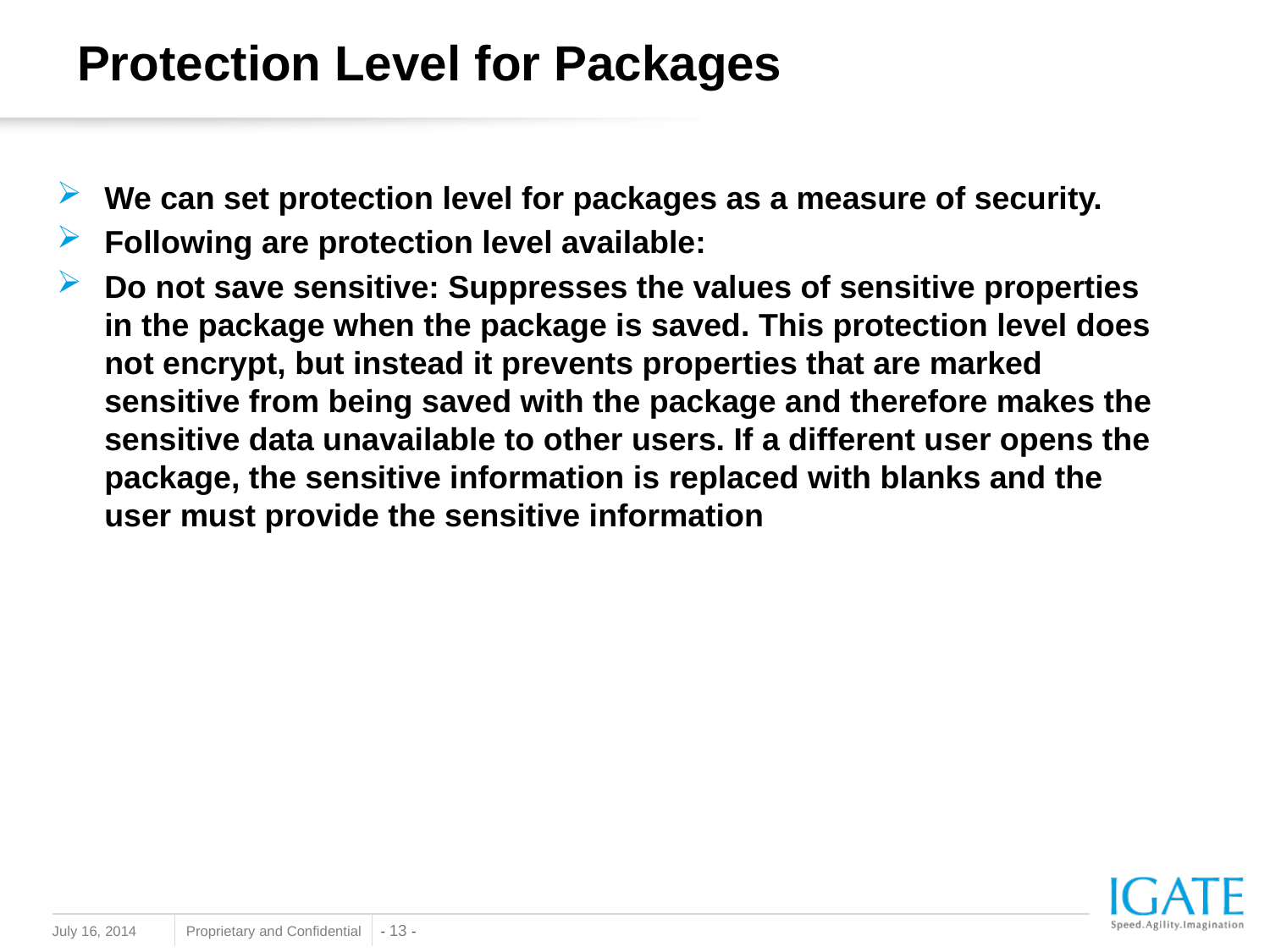

Protection Level for Packages
We can set protection level for packages as a measure of security.
Following are protection level available:
Do not save sensitive: Suppresses the values of sensitive properties in the package when the package is saved. This protection level does not encrypt, but instead it prevents properties that are marked sensitive from being saved with the package and therefore makes the sensitive data unavailable to other users. If a different user opens the package, the sensitive information is replaced with blanks and the user must provide the sensitive information